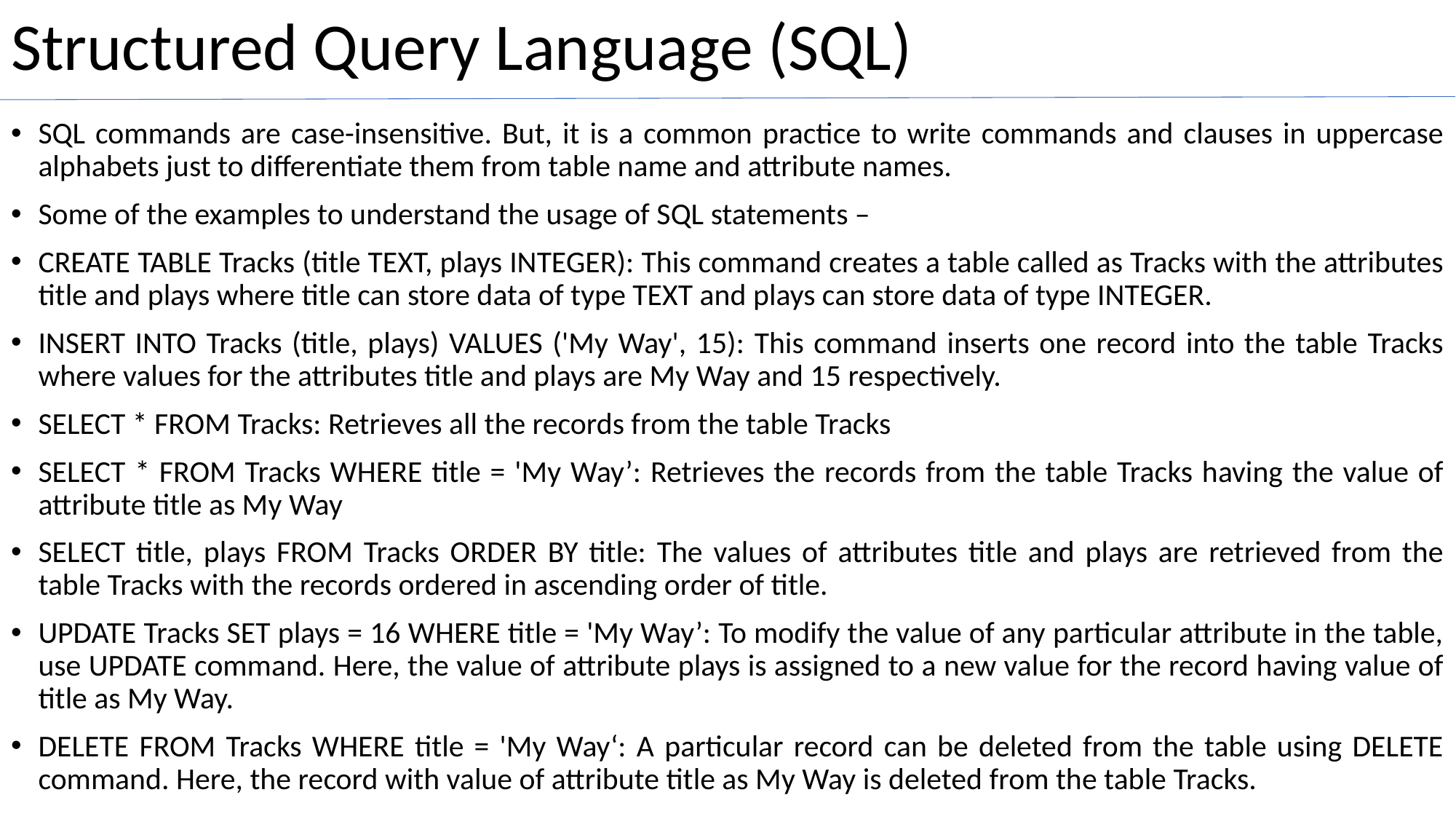

# Structured Query Language (SQL)
SQL commands are case-insensitive. But, it is a common practice to write commands and clauses in uppercase alphabets just to differentiate them from table name and attribute names.
Some of the examples to understand the usage of SQL statements –
CREATE TABLE Tracks (title TEXT, plays INTEGER): This command creates a table called as Tracks with the attributes title and plays where title can store data of type TEXT and plays can store data of type INTEGER.
INSERT INTO Tracks (title, plays) VALUES ('My Way', 15): This command inserts one record into the table Tracks where values for the attributes title and plays are My Way and 15 respectively.
SELECT * FROM Tracks: Retrieves all the records from the table Tracks
SELECT * FROM Tracks WHERE title = 'My Way’: Retrieves the records from the table Tracks having the value of attribute title as My Way
SELECT title, plays FROM Tracks ORDER BY title: The values of attributes title and plays are retrieved from the table Tracks with the records ordered in ascending order of title.
UPDATE Tracks SET plays = 16 WHERE title = 'My Way’: To modify the value of any particular attribute in the table, use UPDATE command. Here, the value of attribute plays is assigned to a new value for the record having value of title as My Way.
DELETE FROM Tracks WHERE title = 'My Way‘: A particular record can be deleted from the table using DELETE command. Here, the record with value of attribute title as My Way is deleted from the table Tracks.